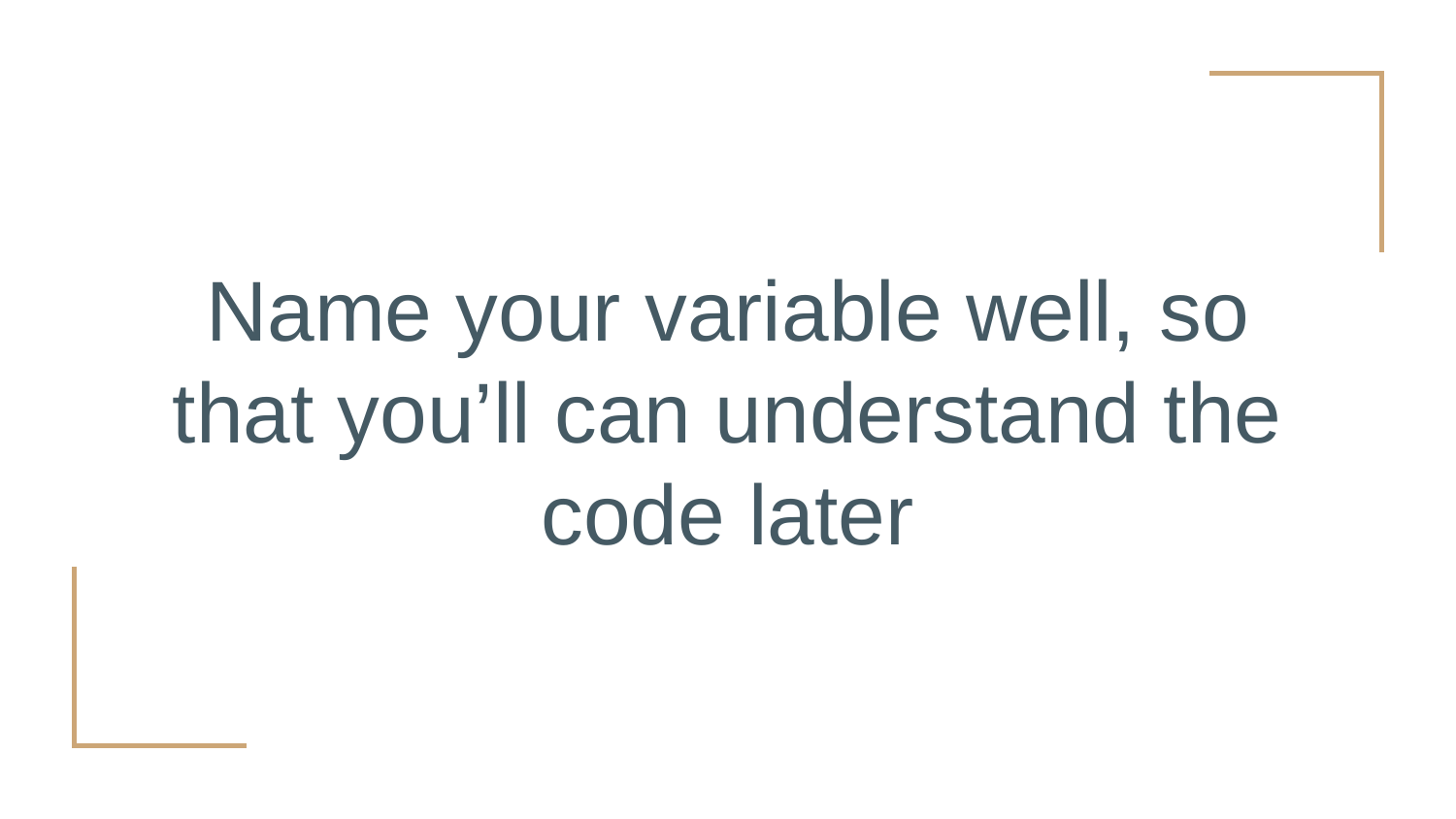

# Name your variable well, so that you’ll can understand the code later